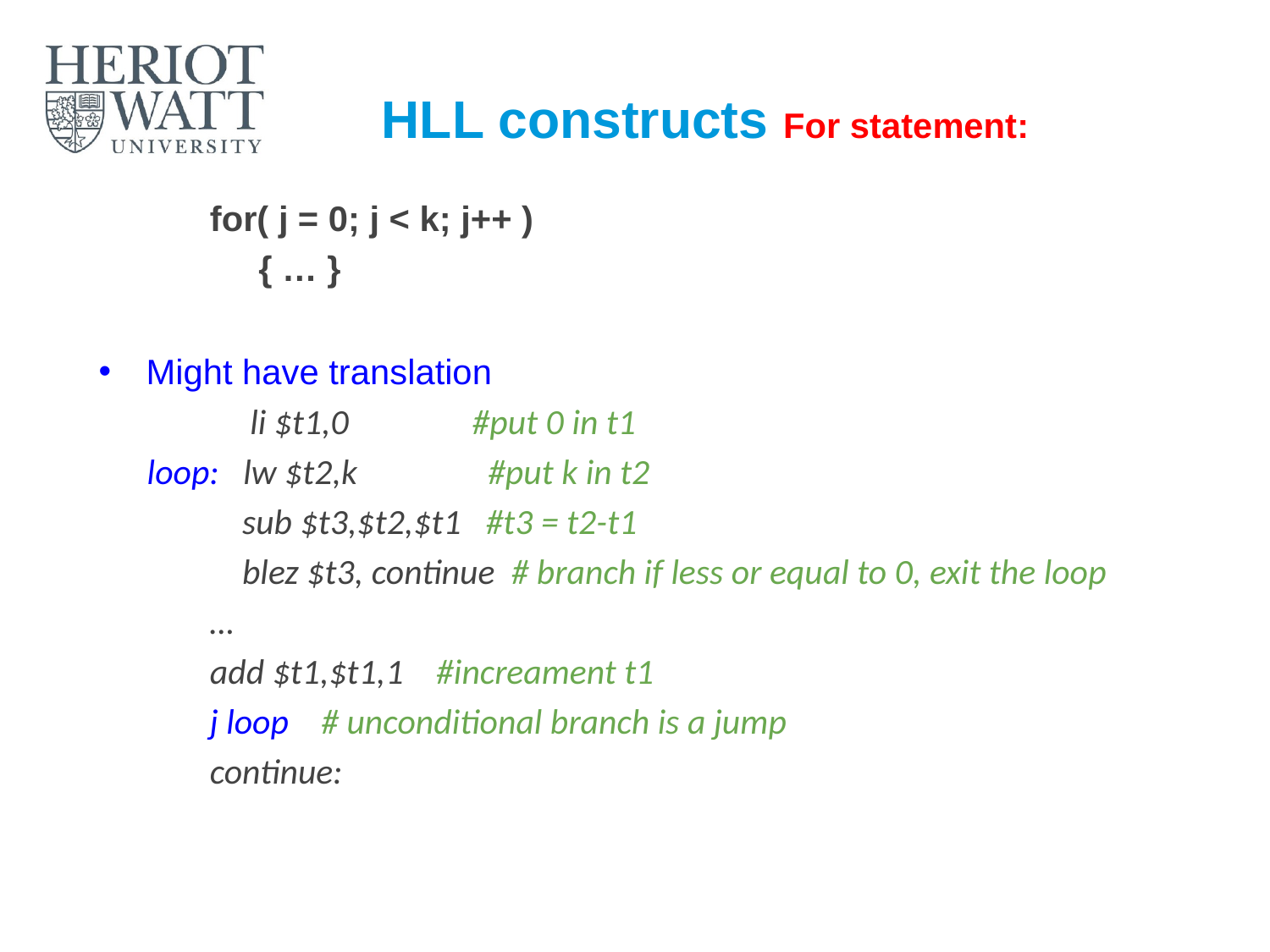

# HLL constructs For statement:
for( j = 0; j < k; j++ )
     { … }

Might have translation
     li $t1,0           	 #put 0 in t1
      loop:   lw $t2,k        	 #put k in t2
    sub $t3,$t2,$t1   #t3 = t2-t1
    blez $t3, continue  # branch if less or equal to 0, exit the loop
…
add $t1,$t1,1    #increament t1
j loop    # unconditional branch is a jump
continue: